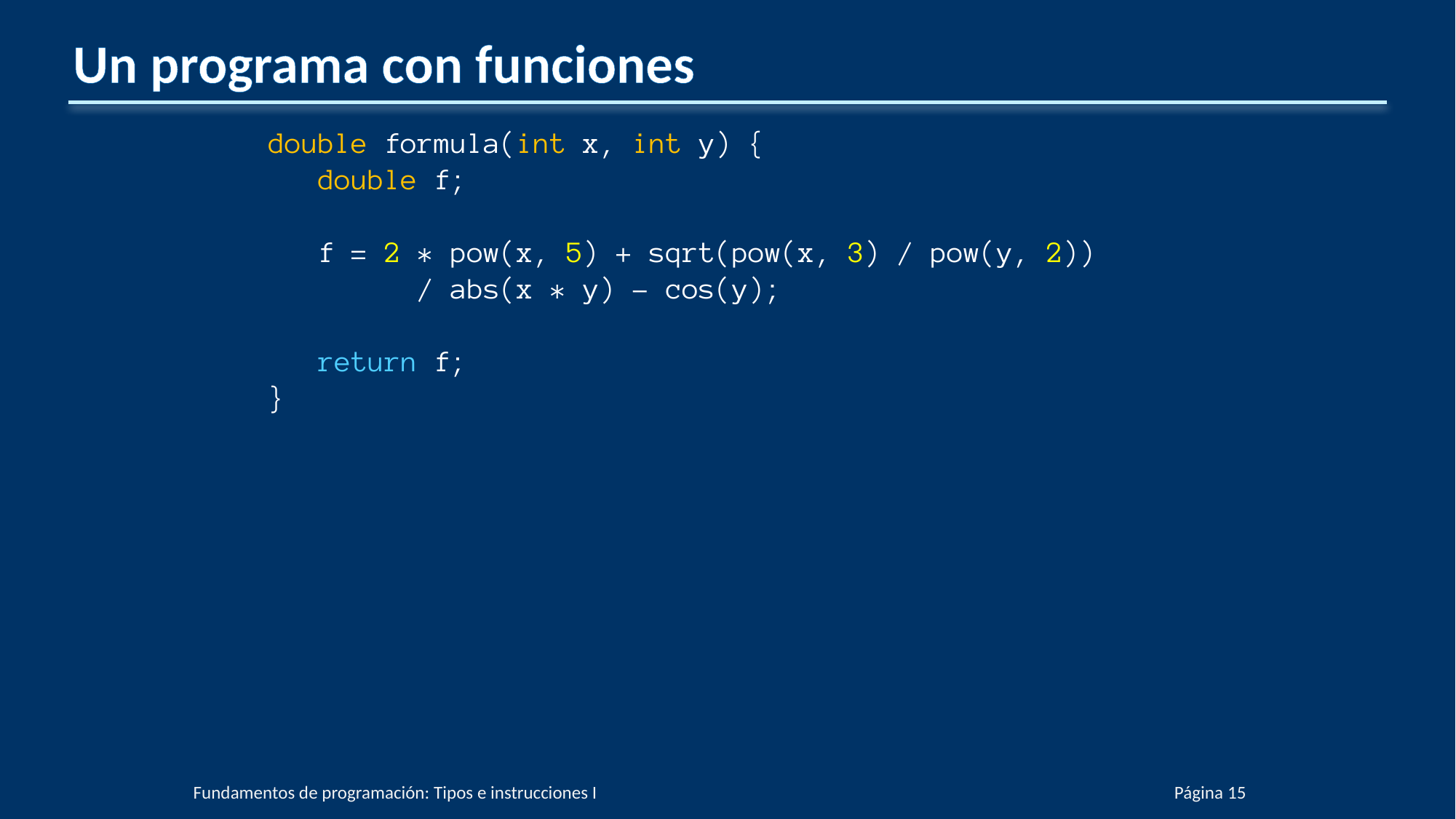

# Un programa con funciones
double formula(int x, int y) {
   double f;

   f = 2 * pow(x, 5) + sqrt(pow(x, 3) / pow(y, 2))
         / abs(x * y) - cos(y);

   return f;
}

Fundamentos de programación: Tipos e instrucciones I
Página 15